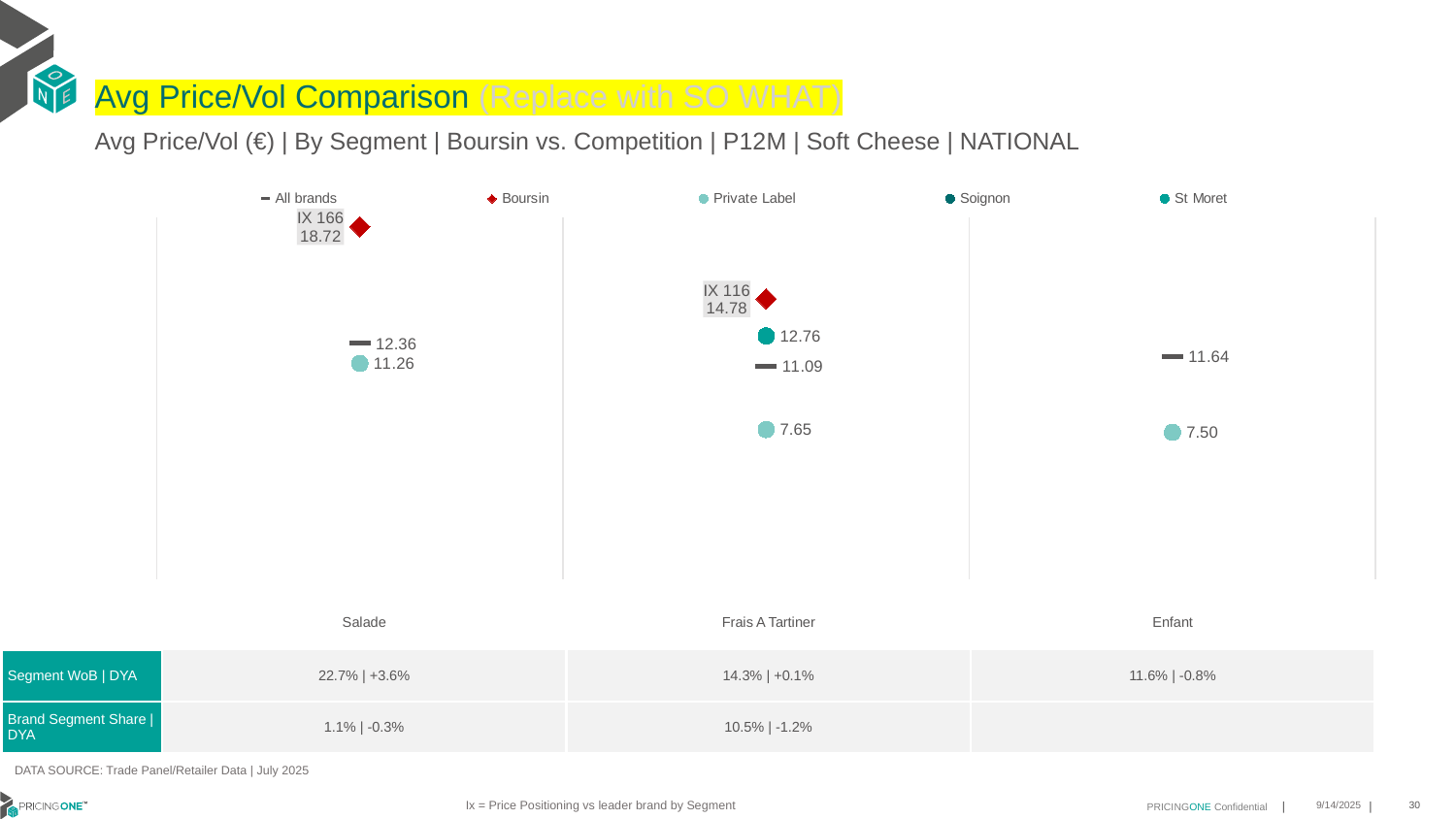

# Avg Price/Vol Comparison (Replace with SO WHAT)
Avg Price/Vol (€) | By Segment | Boursin vs. Competition | P12M | Soft Cheese | NATIONAL

### Chart

| Category | All brands | Boursin | Private Label | Soignon | St Moret |
|---|---|---|---|---|---|
| IX 166 | 12.36 | 18.72 | 11.26 | None | None |
| IX 116 | 11.09 | 14.78 | 7.65 | None | 12.76 |
| None | 11.64 | None | 7.5 | None | None |
|  | Salade | Frais A Tartiner | Enfant |
| --- | --- | --- | --- |
| Segment WoB | DYA | 22.7% | +3.6% | 14.3% | +0.1% | 11.6% | -0.8% |
| Brand Segment Share | DYA | 1.1% | -0.3% | 10.5% | -1.2% |  |
DATA SOURCE: Trade Panel/Retailer Data | July 2025
Ix = Price Positioning vs leader brand by Segment
9/14/2025
30